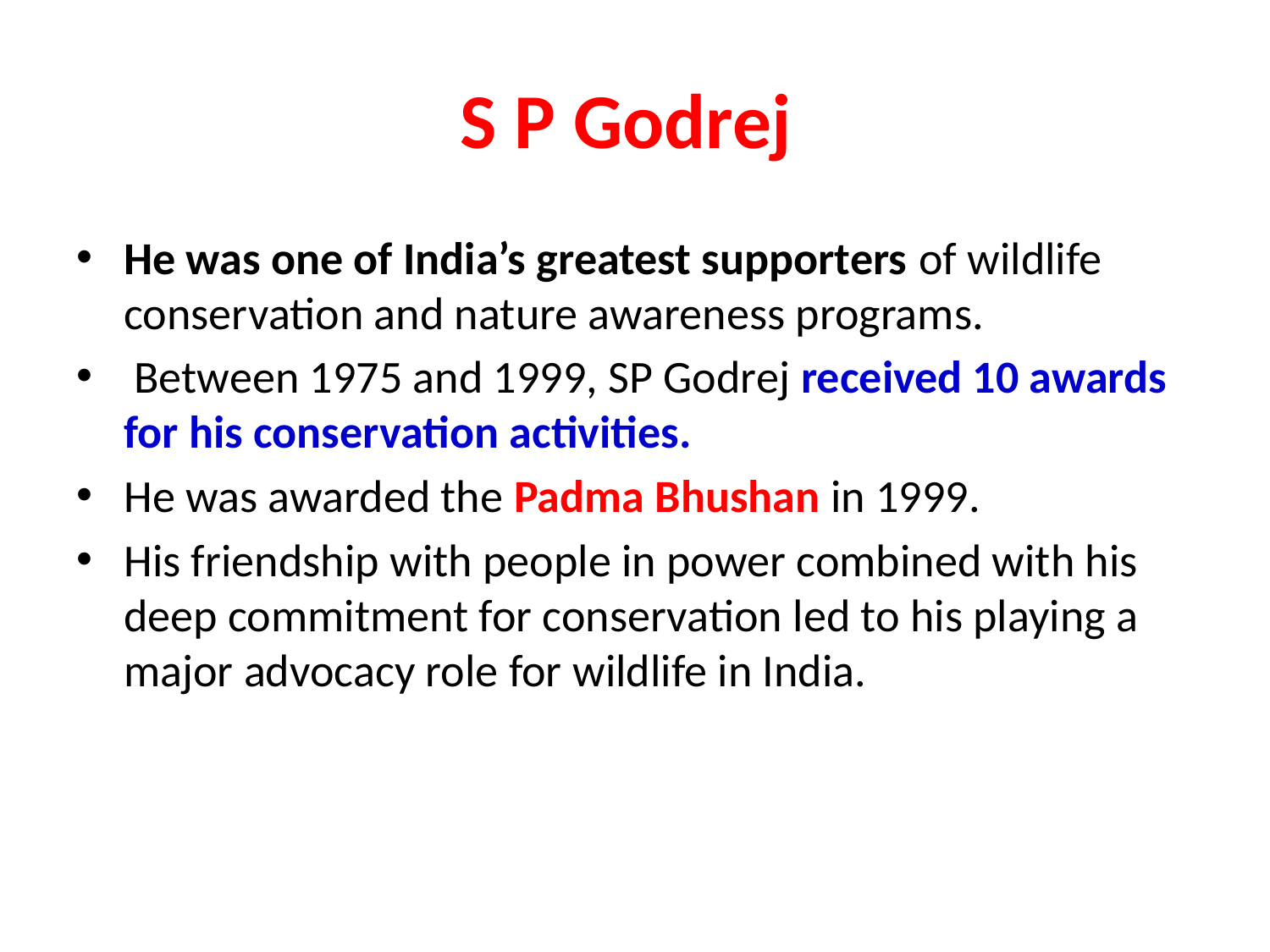

# S P Godrej
He was one of India’s greatest supporters of wildlife conservation and nature awareness programs.
 Between 1975 and 1999, SP Godrej received 10 awards for his conservation activities.
He was awarded the Padma Bhushan in 1999.
His friendship with people in power combined with his deep commitment for conservation led to his playing a major advocacy role for wildlife in India.